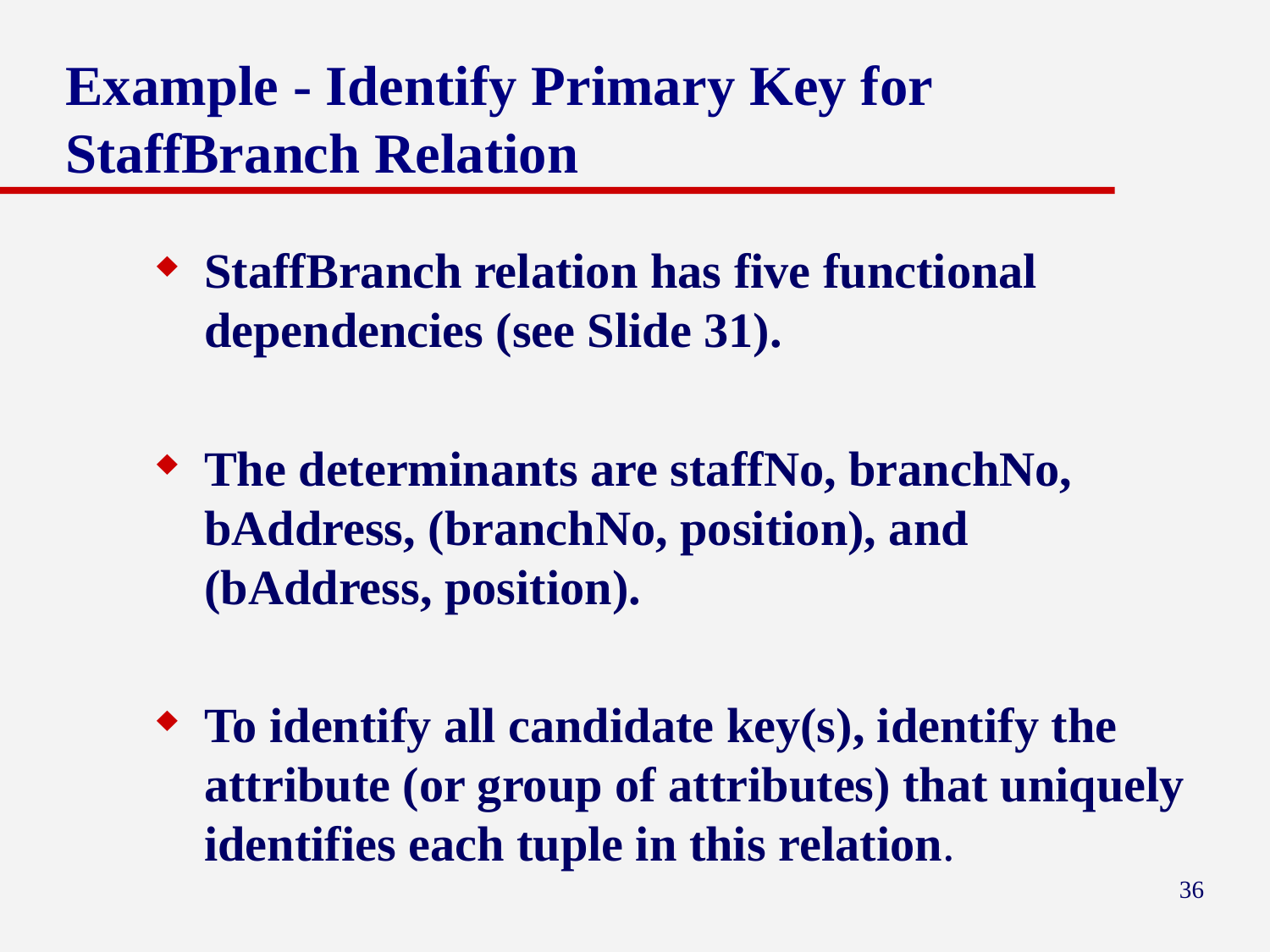

# Example - Identify Primary Key for StaffBranch Relation
StaffBranch relation has five functional dependencies (see Slide 31).

The determinants are staffNo, branchNo, bAddress, (branchNo, position), and (bAddress, position).

To identify all candidate key(s), identify the attribute (or group of attributes) that uniquely identifies each tuple in this relation.
36